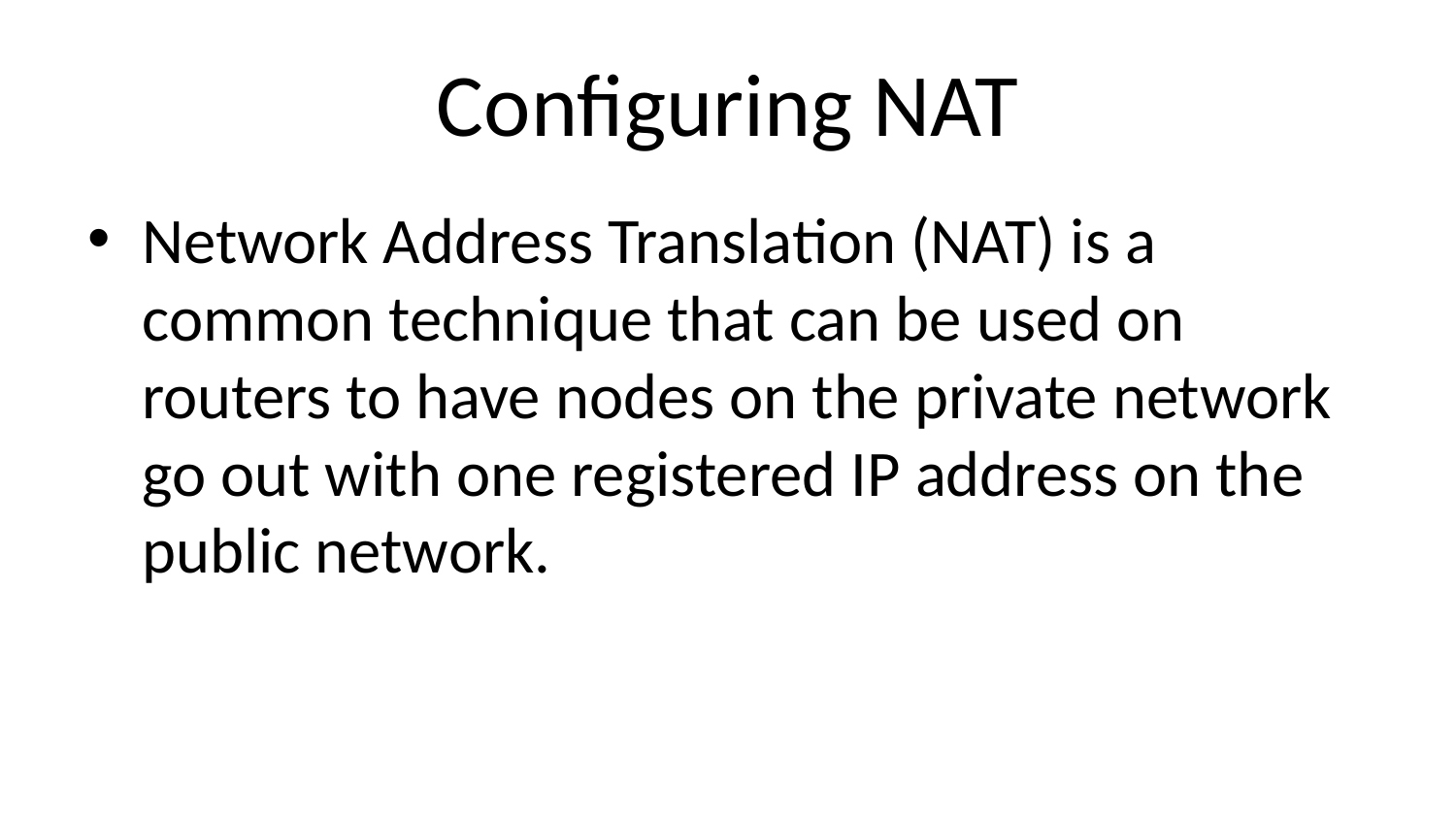

# Configuring NAT
Network Address Translation (NAT) is a common technique that can be used on routers to have nodes on the private network go out with one registered IP address on the public network.